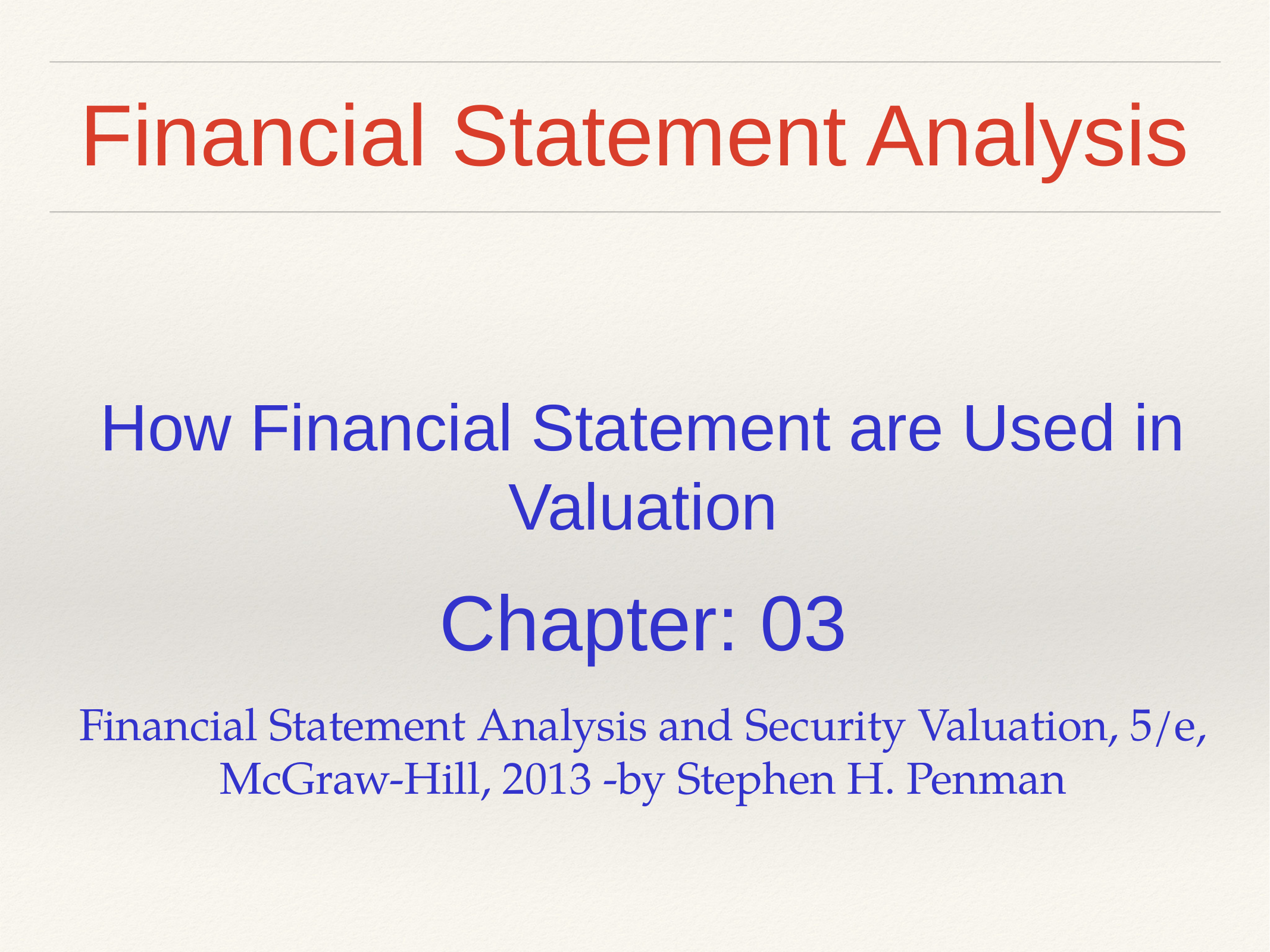

# Financial Statement Analysis

How Financial Statement are Used in Valuation
Chapter: 03
Financial Statement Analysis and Security Valuation, 5/e, McGraw-Hill, 2013 -by Stephen H. Penman